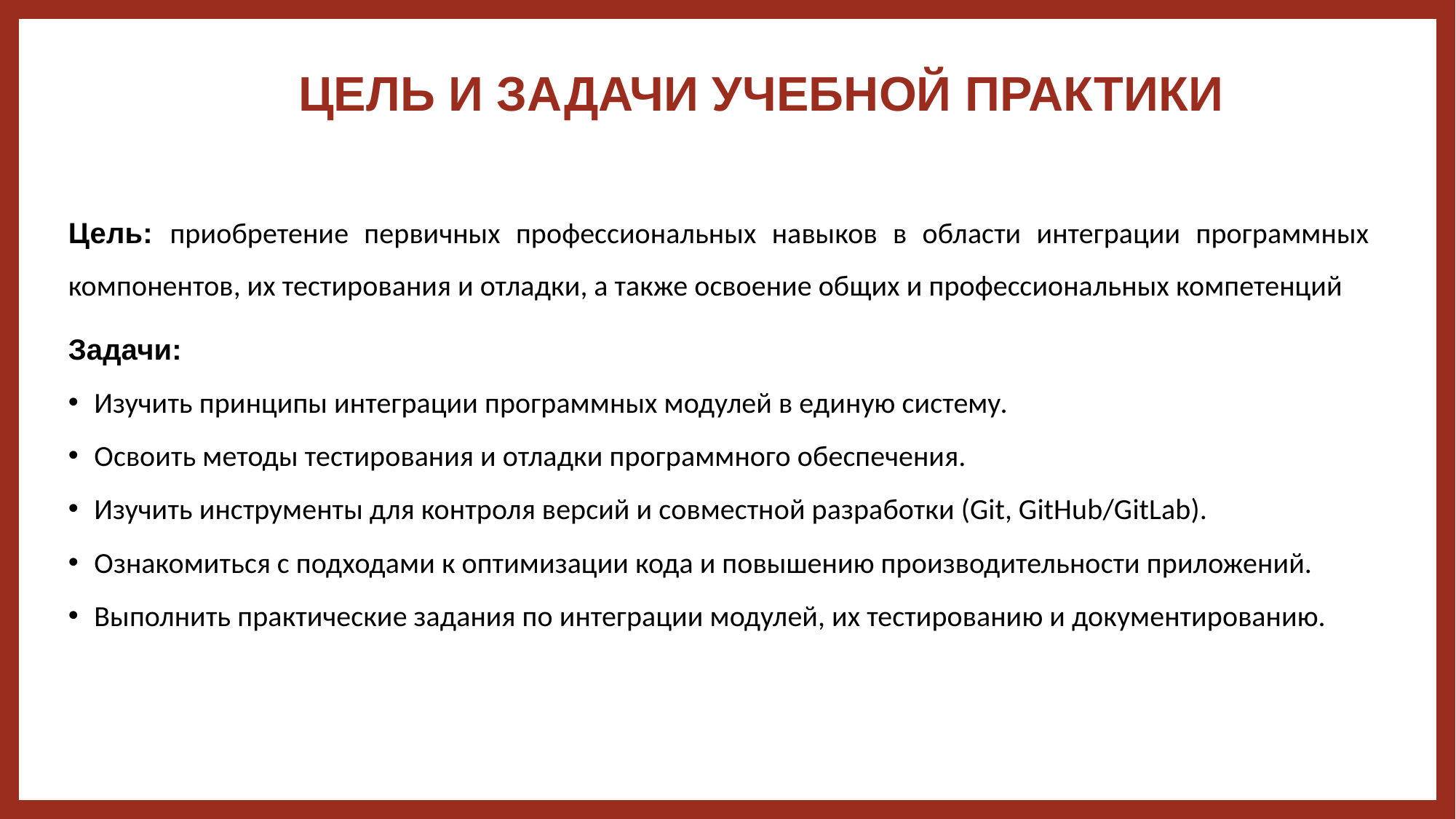

# ЦЕЛЬ И ЗАДАЧИ УЧЕБНОЙ ПРАКТИКИ
Цель: приобретение первичных профессиональных навыков в области интеграции программных компонентов, их тестирования и отладки, а также освоение общих и профессиональных компетенций
Задачи:
Изучить принципы интеграции программных модулей в единую систему.
Освоить методы тестирования и отладки программного обеспечения.
Изучить инструменты для контроля версий и совместной разработки (Git, GitHub/GitLab).
Ознакомиться с подходами к оптимизации кода и повышению производительности приложений.
Выполнить практические задания по интеграции модулей, их тестированию и документированию.